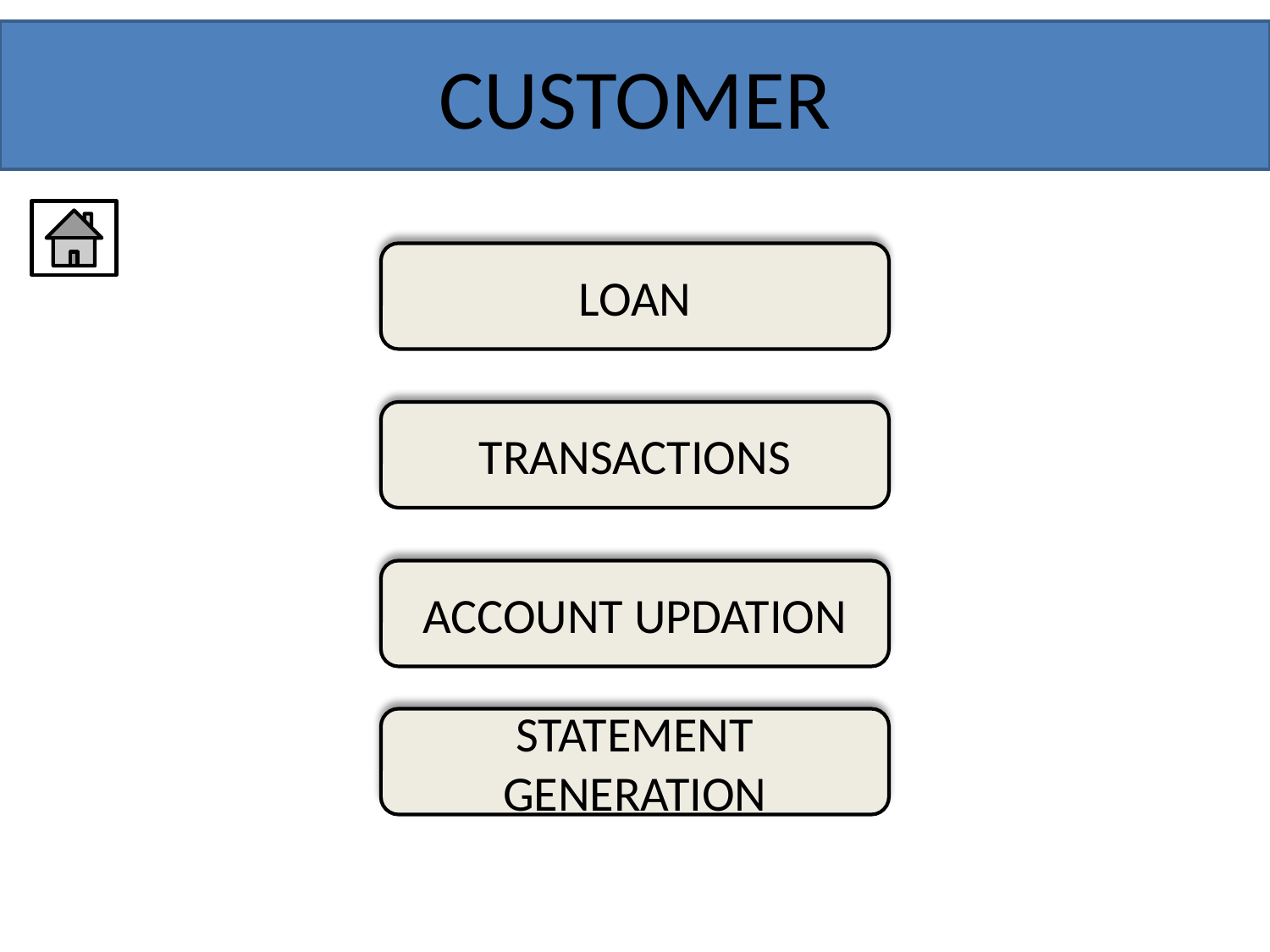

CUSTOMER

LOAN
TRANSACTIONS
ACCOUNT UPDATION
STATEMENT GENERATION